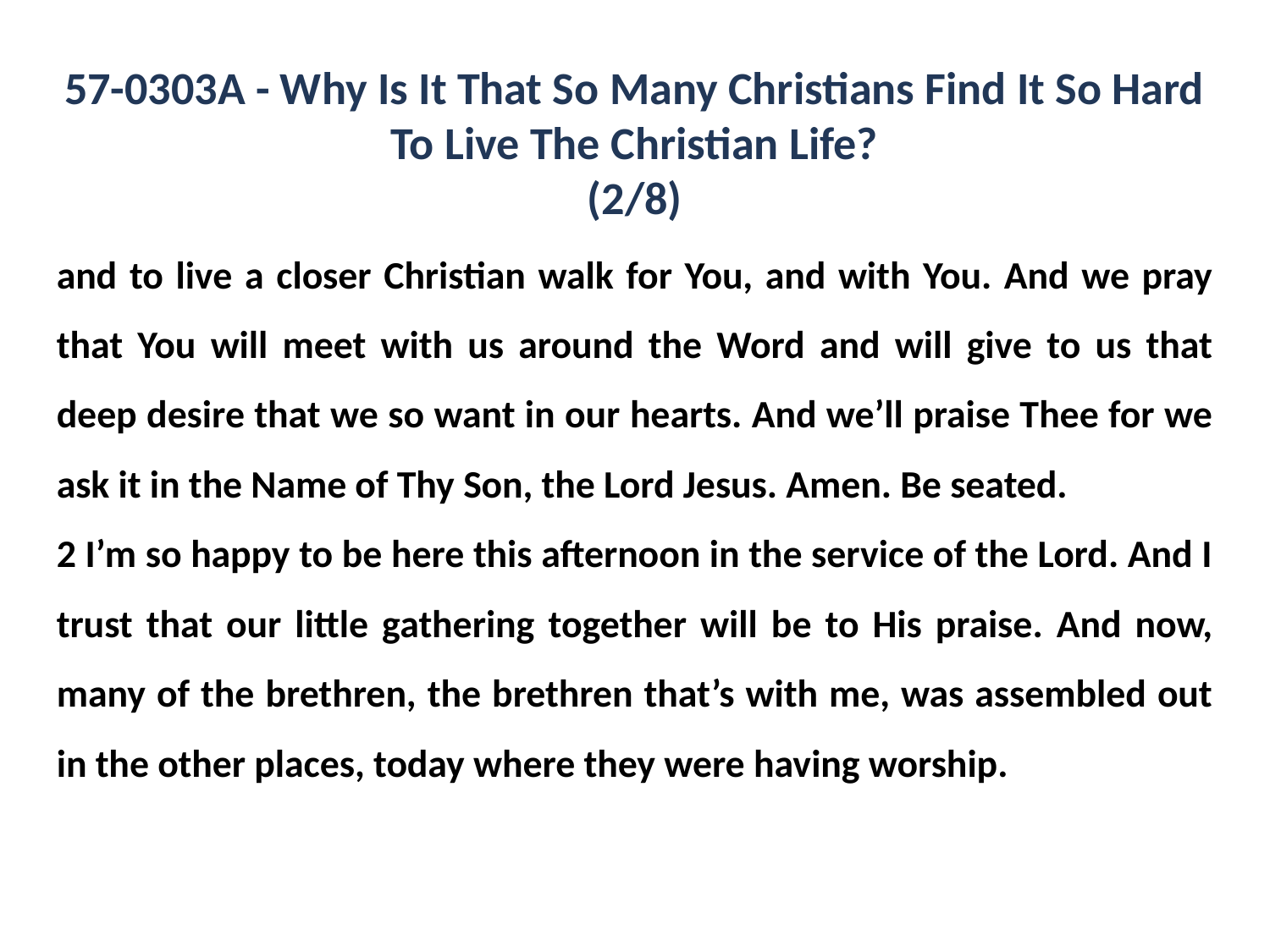

57-0303A - Why Is It That So Many Christians Find It So Hard To Live The Christian Life?
(2/8)
and to live a closer Christian walk for You, and with You. And we pray that You will meet with us around the Word and will give to us that deep desire that we so want in our hearts. And we’ll praise Thee for we ask it in the Name of Thy Son, the Lord Jesus. Amen. Be seated.
2 I’m so happy to be here this afternoon in the service of the Lord. And I trust that our little gathering together will be to His praise. And now, many of the brethren, the brethren that’s with me, was assembled out in the other places, today where they were having worship.